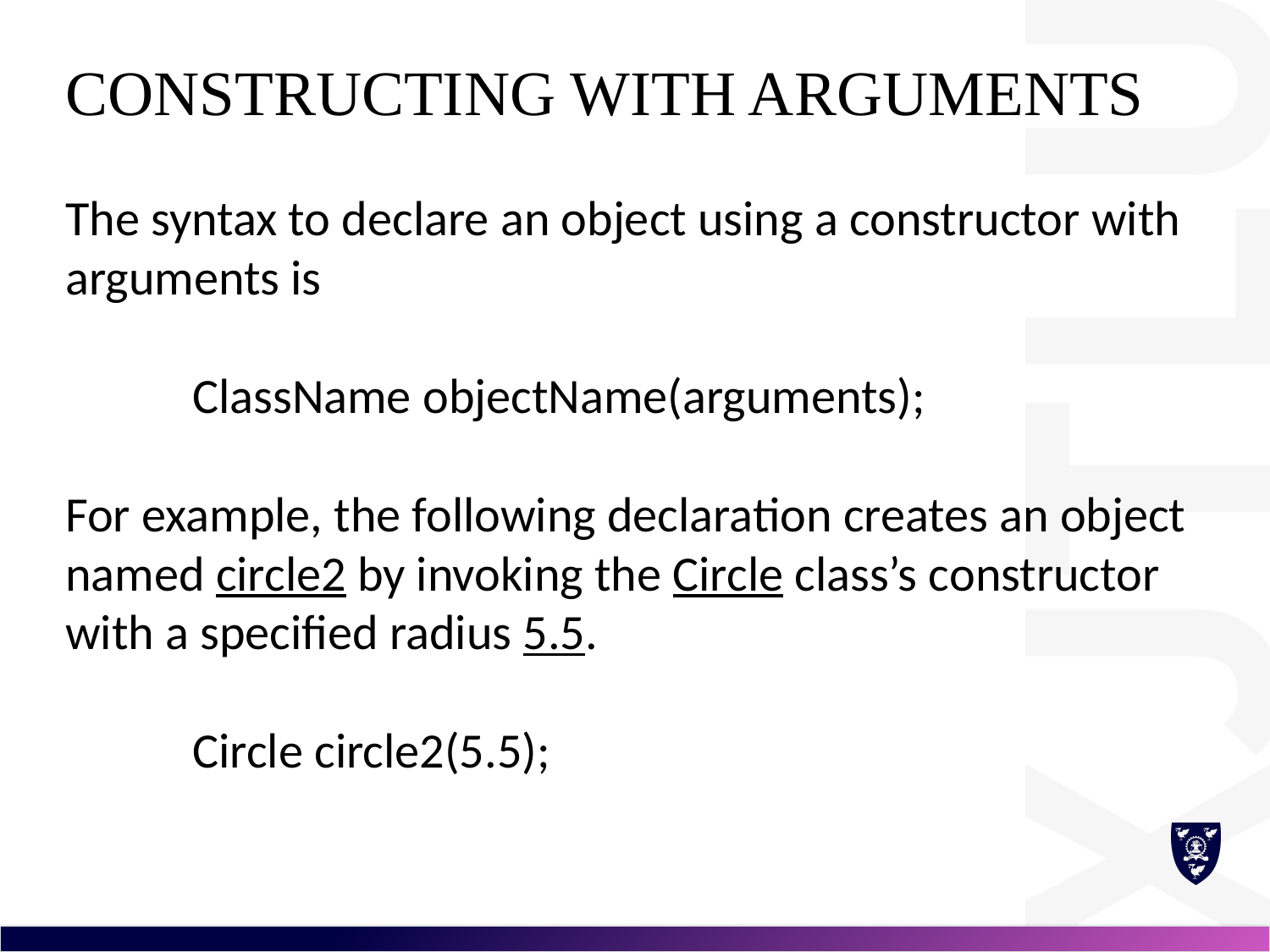

# Constructing with Arguments
The syntax to declare an object using a constructor with arguments is

	ClassName objectName(arguments);

For example, the following declaration creates an object named circle2 by invoking the Circle class’s constructor with a specified radius 5.5.

	Circle circle2(5.5);
17